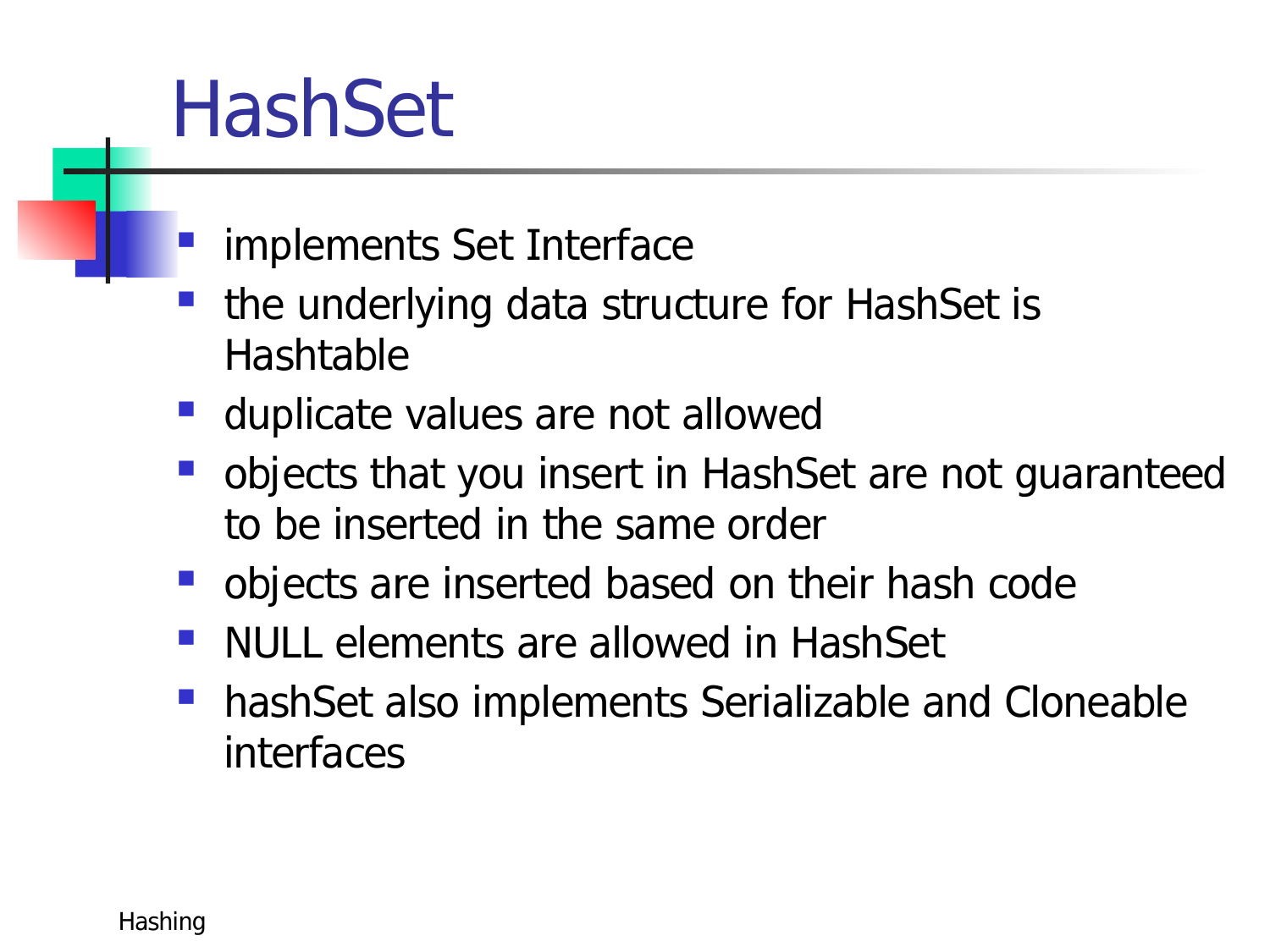

# HashSet
implements Set Interface
the underlying data structure for HashSet is Hashtable
duplicate values are not allowed
objects that you insert in HashSet are not guaranteed to be inserted in the same order
objects are inserted based on their hash code
NULL elements are allowed in HashSet
hashSet also implements Serializable and Cloneable interfaces

Hashing